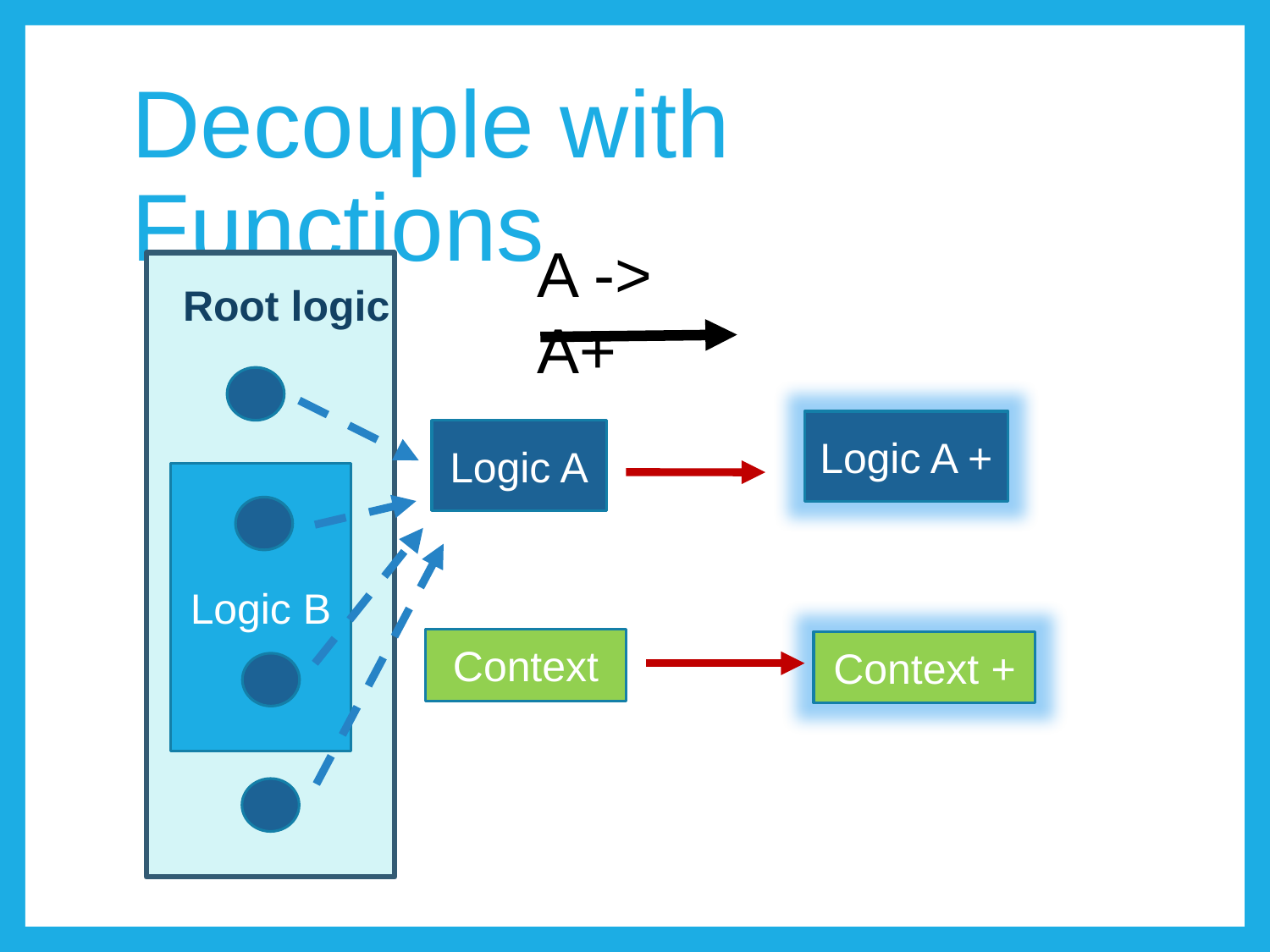

# Decouple with Functions
A -> A+

Root logic

Logic A +
Logic A
Logic B

Context
Context +